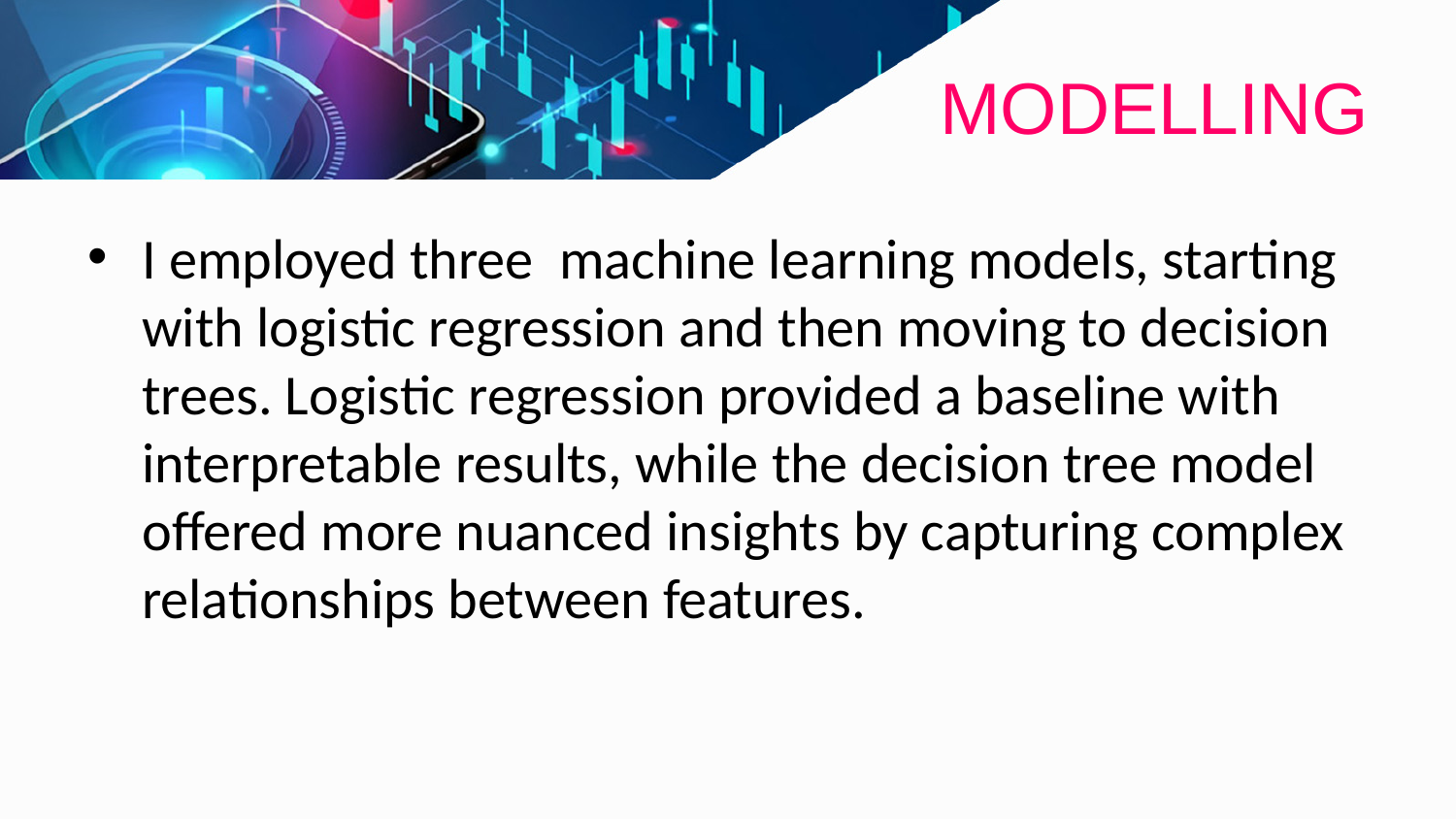

# MODELLING
I employed three  machine learning models, starting with logistic regression and then moving to decision trees. Logistic regression provided a baseline with interpretable results, while the decision tree model offered more nuanced insights by capturing complex relationships between features.